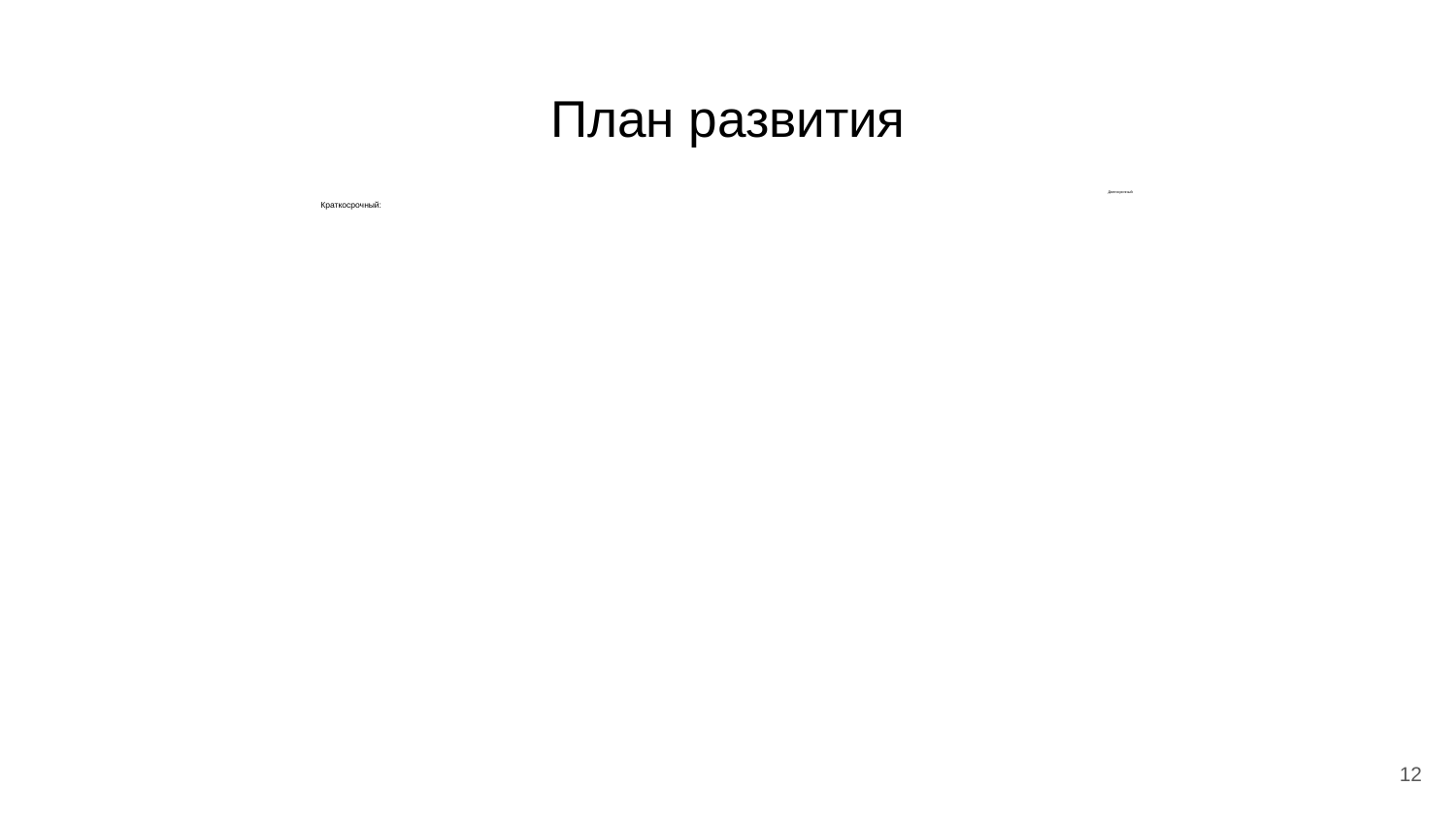

# План развития
Долгосрочный:

Введение платных подписок
Ввод закрытых аукционов
Создание системы оповещений
Создание аукционов-событий
Краткосрочный:

Запуск MVP
Сбор обратной связи
Сбор аналитики
12